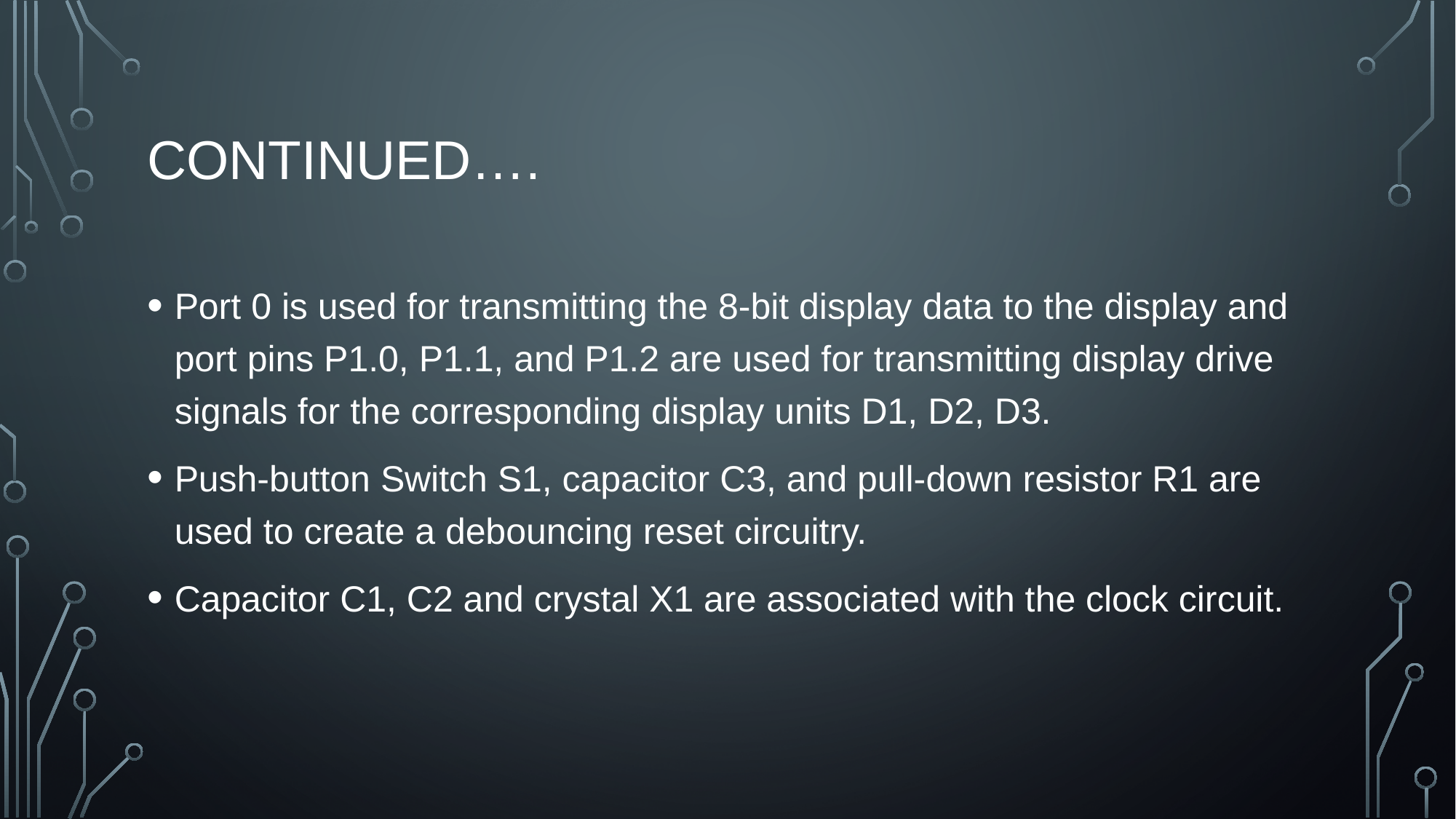

# CONTINUED….
Port 0 is used for transmitting the 8-bit display data to the display and port pins P1.0, P1.1, and P1.2 are used for transmitting display drive signals for the corresponding display units D1, D2, D3.
Push-button Switch S1, capacitor C3, and pull-down resistor R1 are used to create a debouncing reset circuitry.
Capacitor C1, C2 and crystal X1 are associated with the clock circuit.